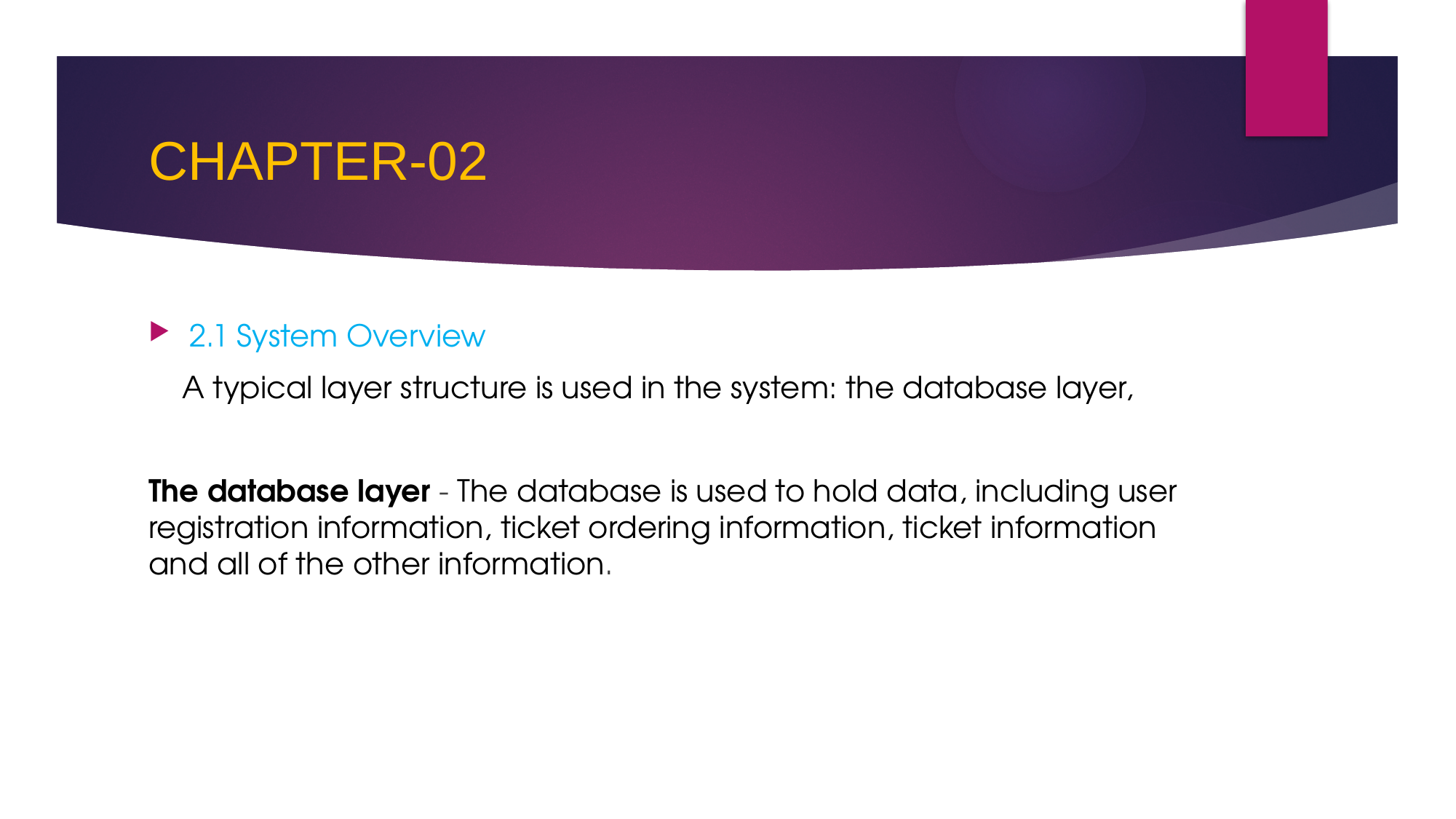

# CHAPTER-02
2.1 System Overview
    A typical layer structure is used in the system: the database layer,

The database layer - The database is used to hold data, including user registration information, ticket ordering information, ticket information and all of the other information.